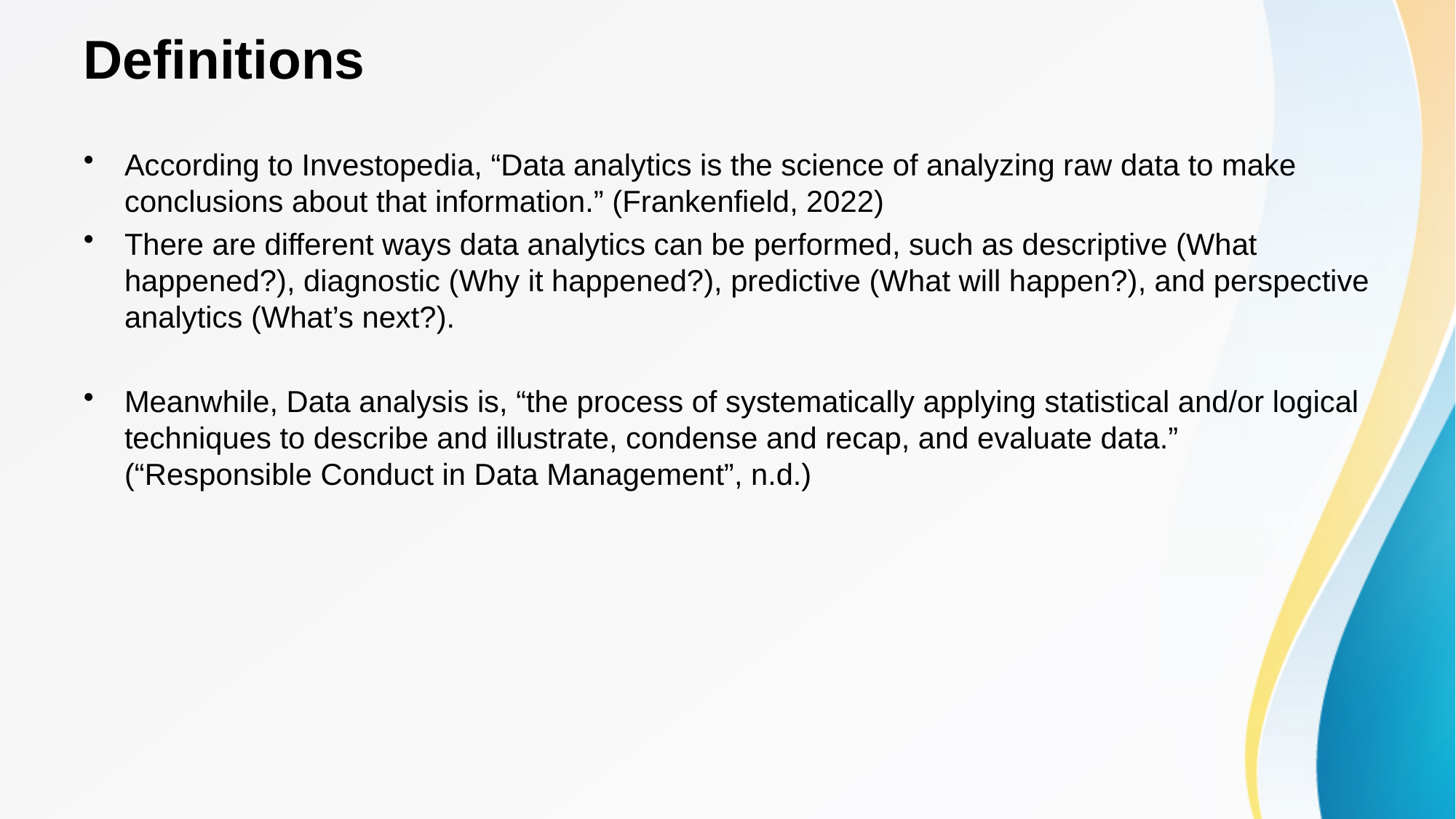

# Definitions
According to Investopedia, “Data analytics is the science of analyzing raw data to make conclusions about that information.” (Frankenfield, 2022)
There are different ways data analytics can be performed, such as descriptive (What happened?), diagnostic (Why it happened?), predictive (What will happen?), and perspective analytics (What’s next?).

Meanwhile, Data analysis is, “the process of systematically applying statistical and/or logical techniques to describe and illustrate, condense and recap, and evaluate data.” (“Responsible Conduct in Data Management”, n.d.)